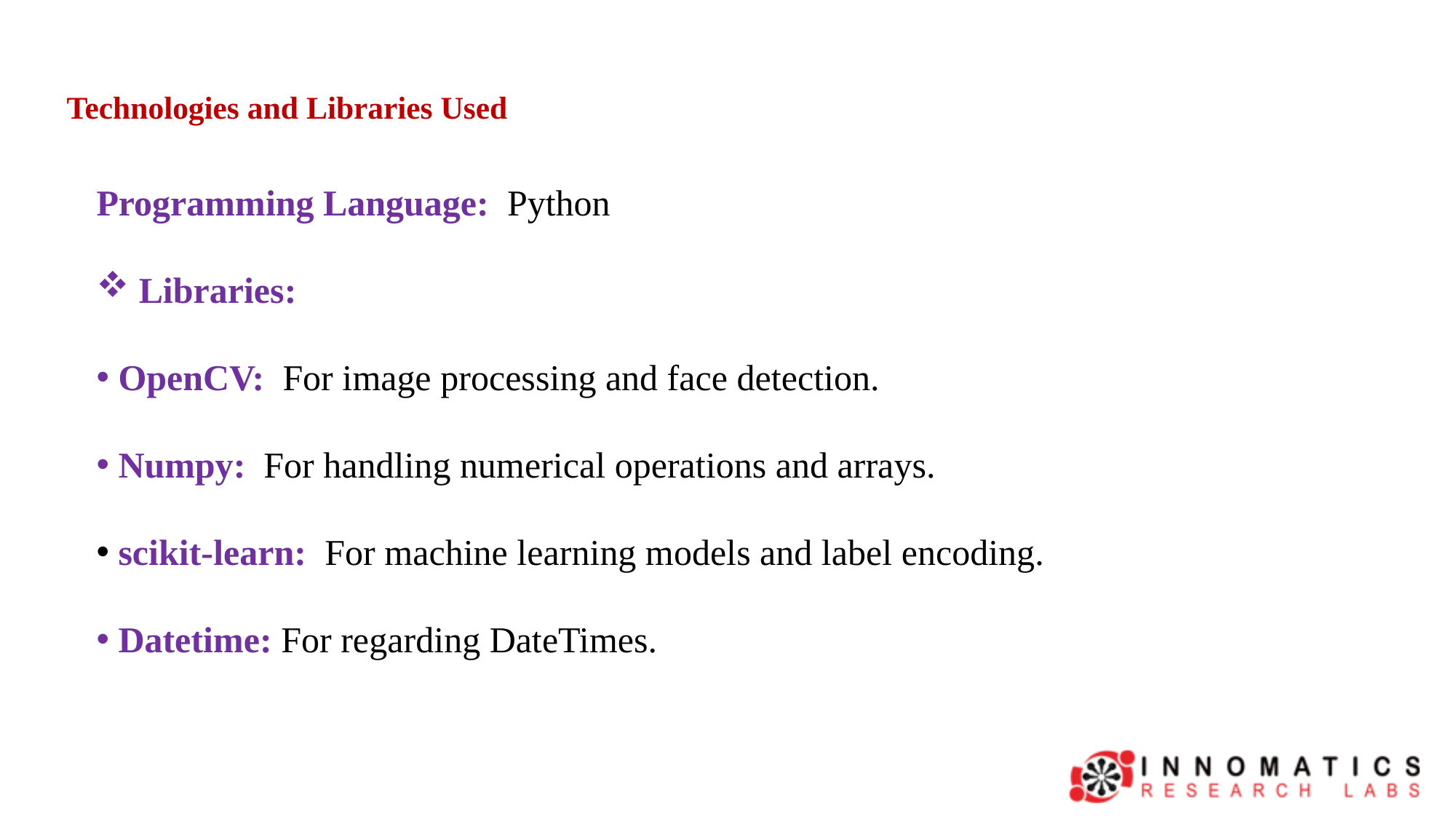

# Technologies and Libraries Used
Programming Language:  Python

 Libraries:

 OpenCV:  For image processing and face detection.

 Numpy:  For handling numerical operations and arrays.

 scikit-learn:  For machine learning models and label encoding.

 Datetime: For regarding DateTimes.